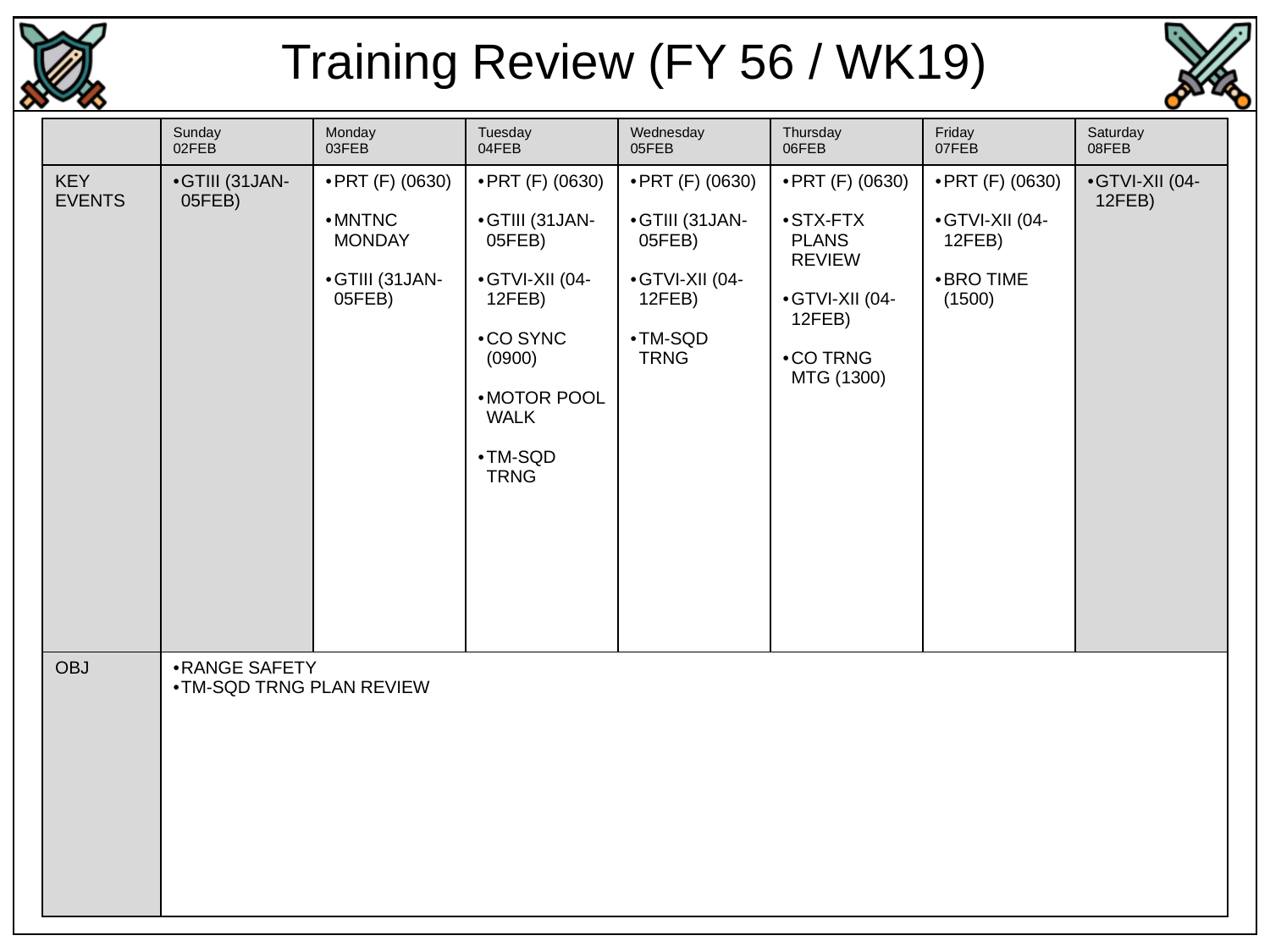

Training Review (FY 56 / WK19)
|  | Sunday 02FEB | Monday 03FEB | Tuesday 04FEB | Wednesday 05FEB | Thursday 06FEB | Friday 07FEB | Saturday 08FEB |
| --- | --- | --- | --- | --- | --- | --- | --- |
| KEY EVENTS | GTIII (31JAN-05FEB) | PRT (F) (0630) MNTNC MONDAY GTIII (31JAN-05FEB) | PRT (F) (0630) GTIII (31JAN-05FEB) GTVI-XII (04-12FEB) CO SYNC (0900) MOTOR POOL WALK TM-SQD TRNG | PRT (F) (0630) GTIII (31JAN-05FEB) GTVI-XII (04-12FEB) TM-SQD TRNG | PRT (F) (0630) STX-FTX PLANS REVIEW GTVI-XII (04-12FEB) CO TRNG MTG (1300) | PRT (F) (0630) GTVI-XII (04-12FEB) BRO TIME (1500) | GTVI-XII (04-12FEB) |
| OBJ | RANGE SAFETY TM-SQD TRNG PLAN REVIEW |  |  |  |  |  |  |